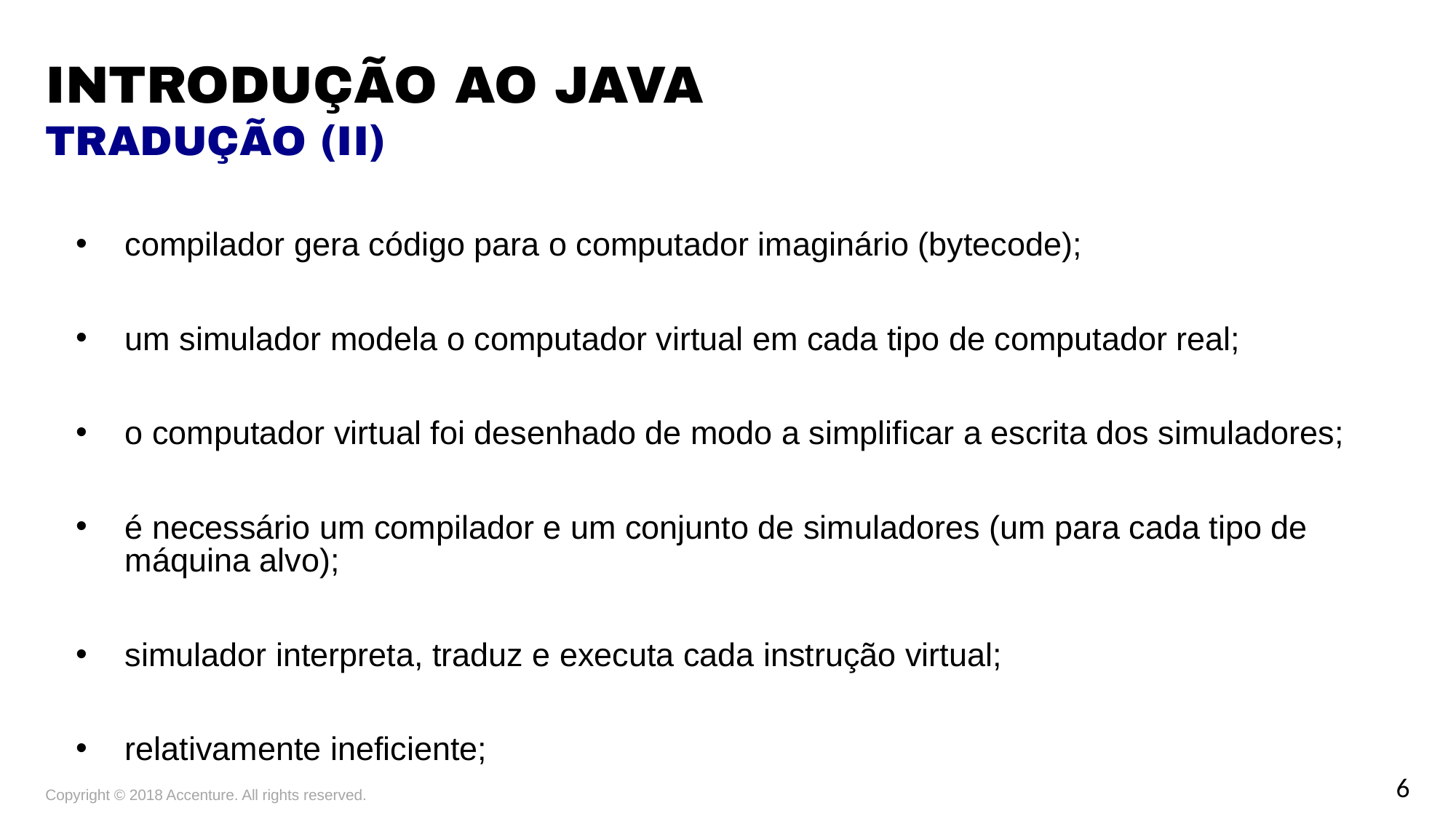

# Introdução ao java Tradução (II)
compilador gera código para o computador imaginário (bytecode);

um simulador modela o computador virtual em cada tipo de computador real;

o computador virtual foi desenhado de modo a simplificar a escrita dos simuladores;

é necessário um compilador e um conjunto de simuladores (um para cada tipo de máquina alvo);

simulador interpreta, traduz e executa cada instrução virtual;

relativamente ineficiente;

Copyright © 2018 Accenture. All rights reserved.
6